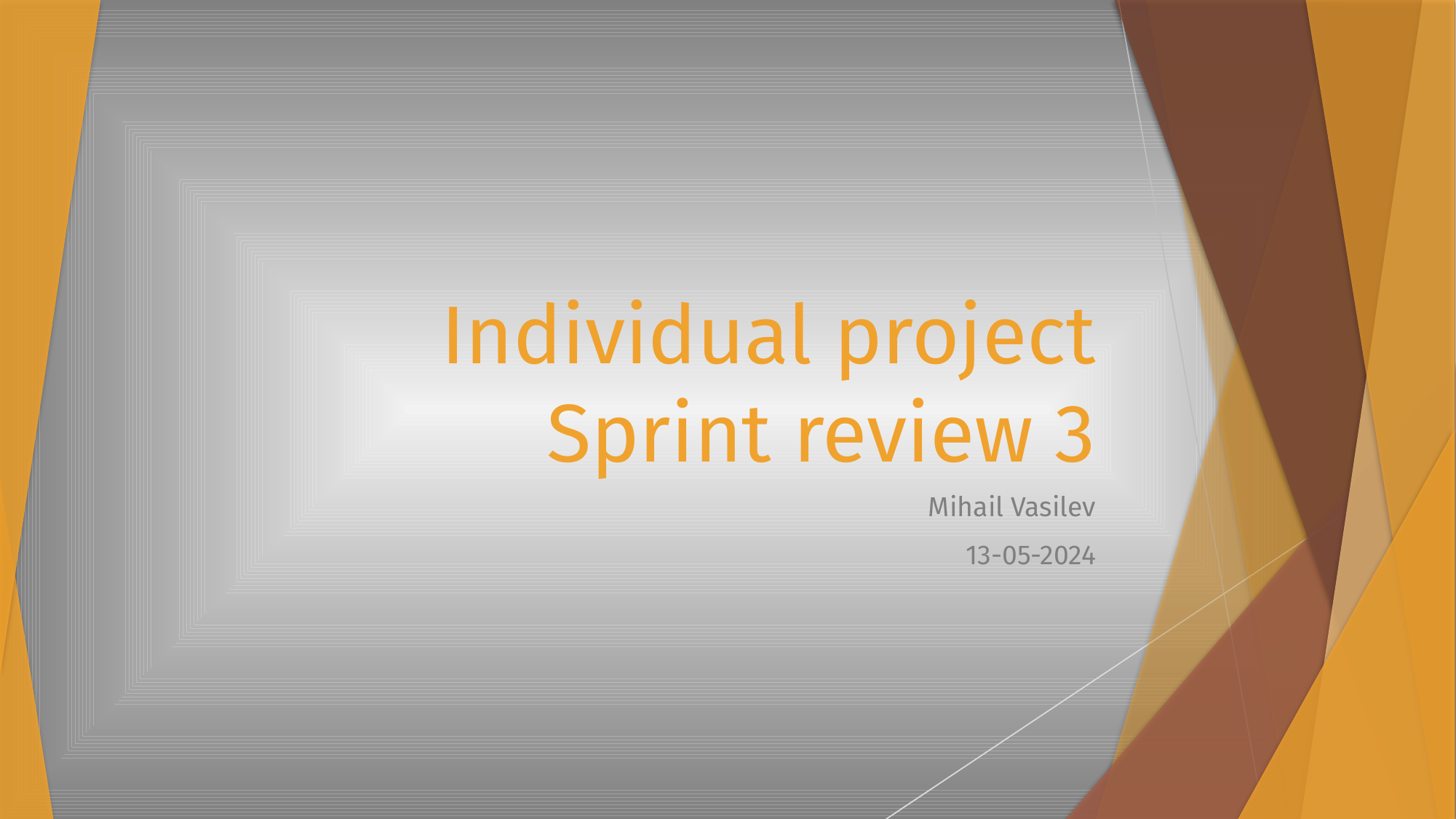

# Individual project Sprint review 3
Mihail Vasilev
13-05-2024